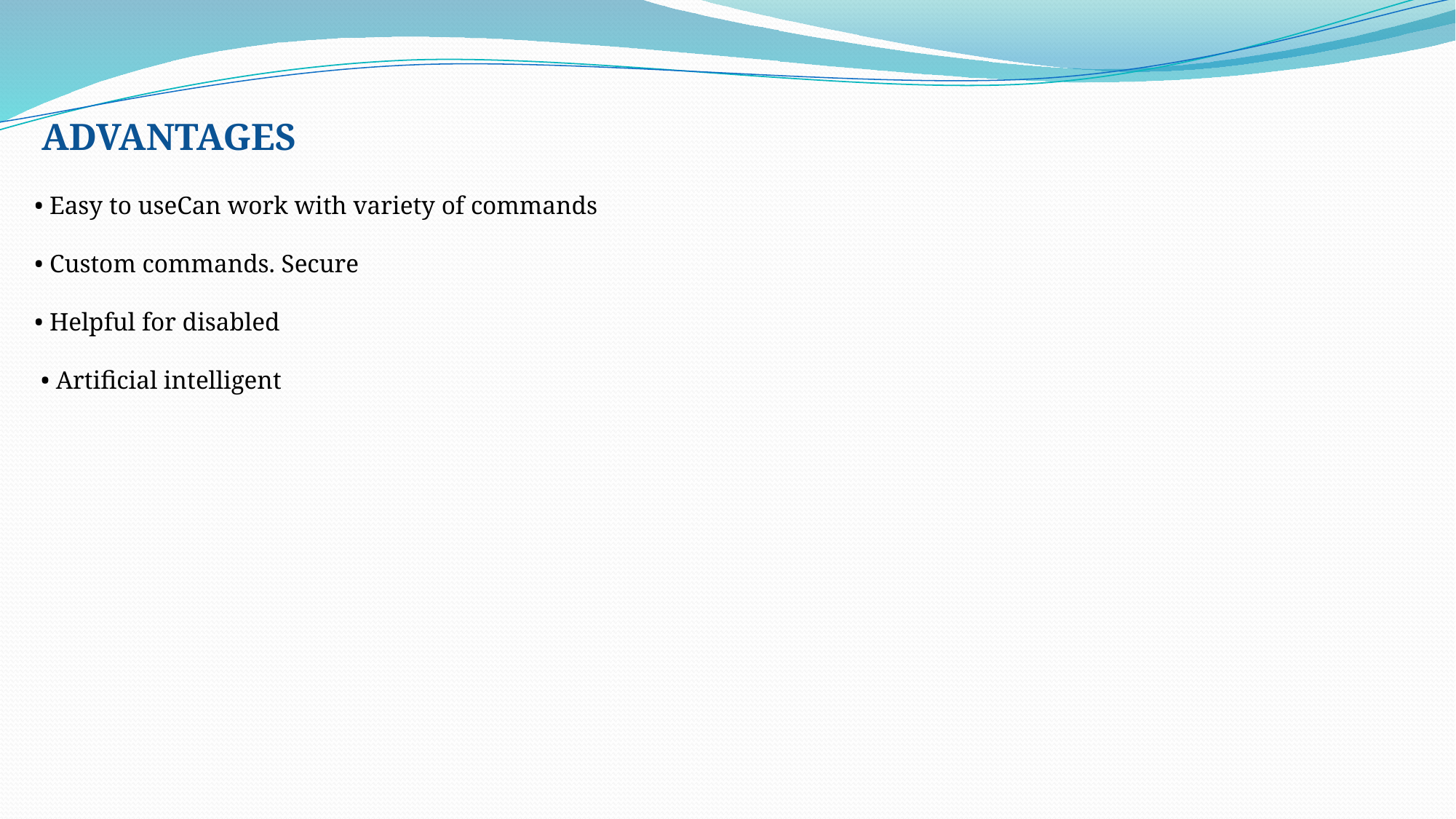

ADVANTAGES

• Easy to useCan work with variety of commands

• Custom commands. Secure

• Helpful for disabled

 • Artificial intelligent